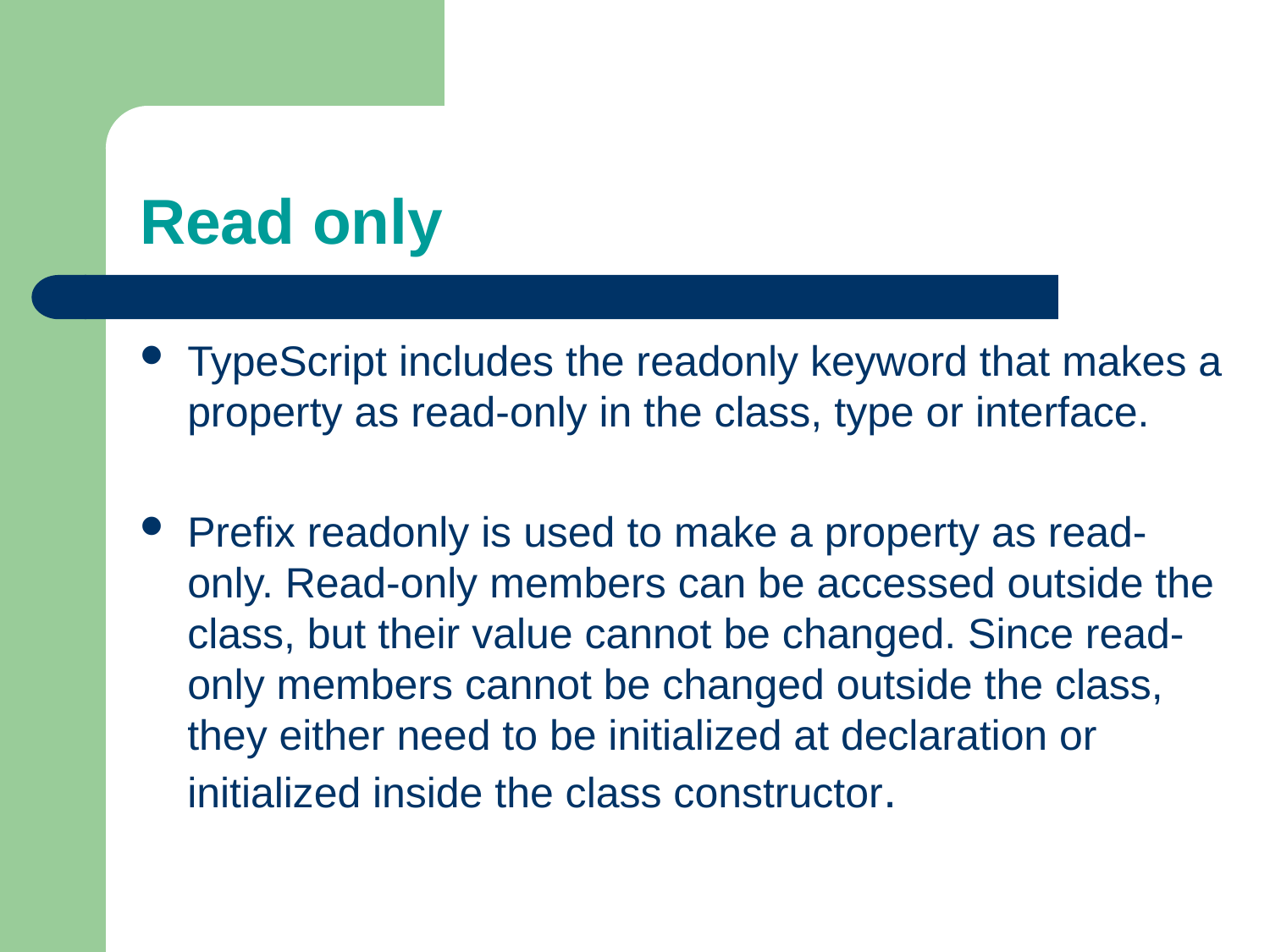

# Read only
TypeScript includes the readonly keyword that makes a property as read-only in the class, type or interface.

Prefix readonly is used to make a property as read-only. Read-only members can be accessed outside the class, but their value cannot be changed. Since read-only members cannot be changed outside the class, they either need to be initialized at declaration or initialized inside the class constructor.